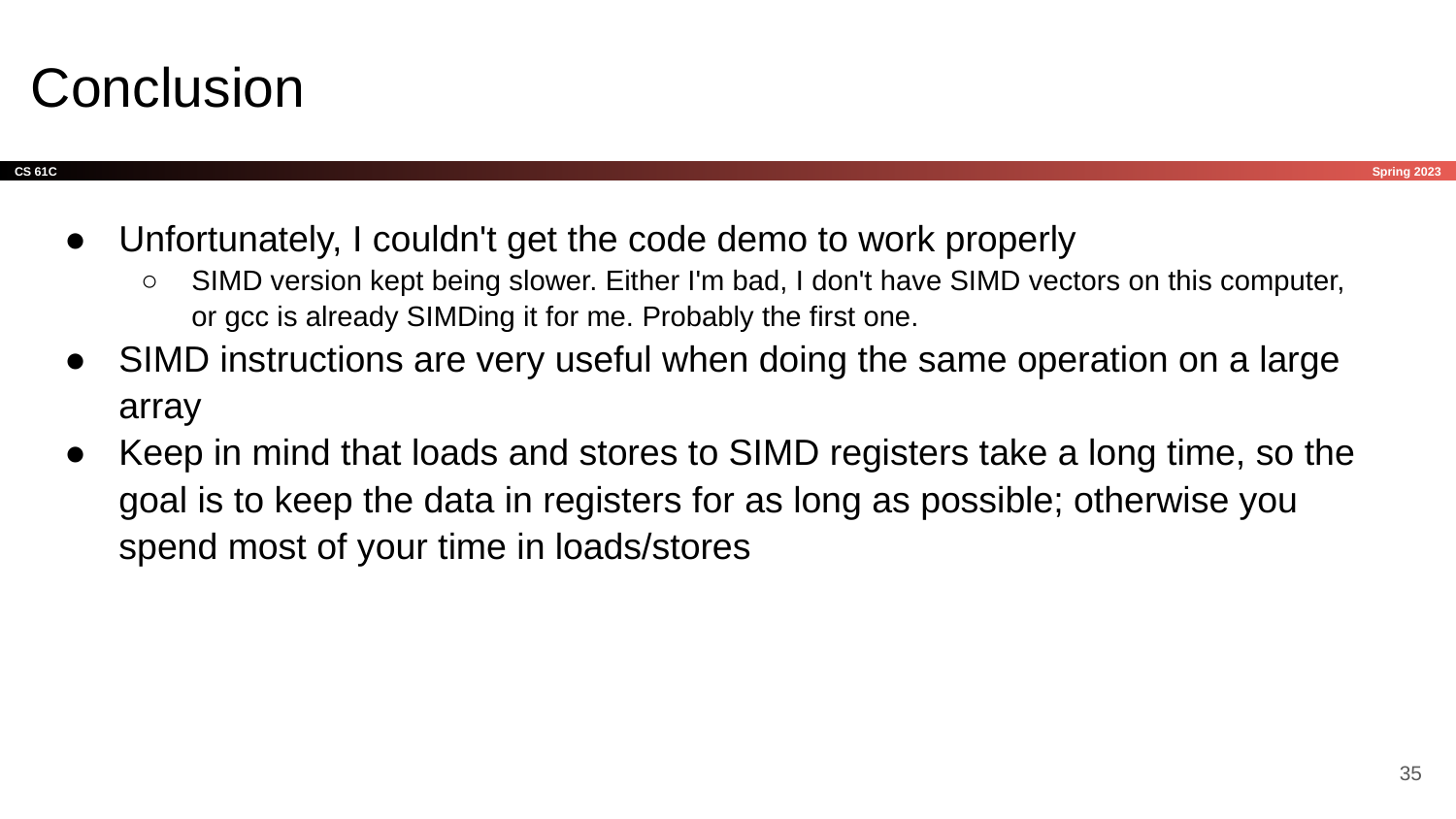

# Conclusion
Unfortunately, I couldn't get the code demo to work properly
SIMD version kept being slower. Either I'm bad, I don't have SIMD vectors on this computer, or gcc is already SIMDing it for me. Probably the first one.
SIMD instructions are very useful when doing the same operation on a large array
Keep in mind that loads and stores to SIMD registers take a long time, so the goal is to keep the data in registers for as long as possible; otherwise you spend most of your time in loads/stores
35